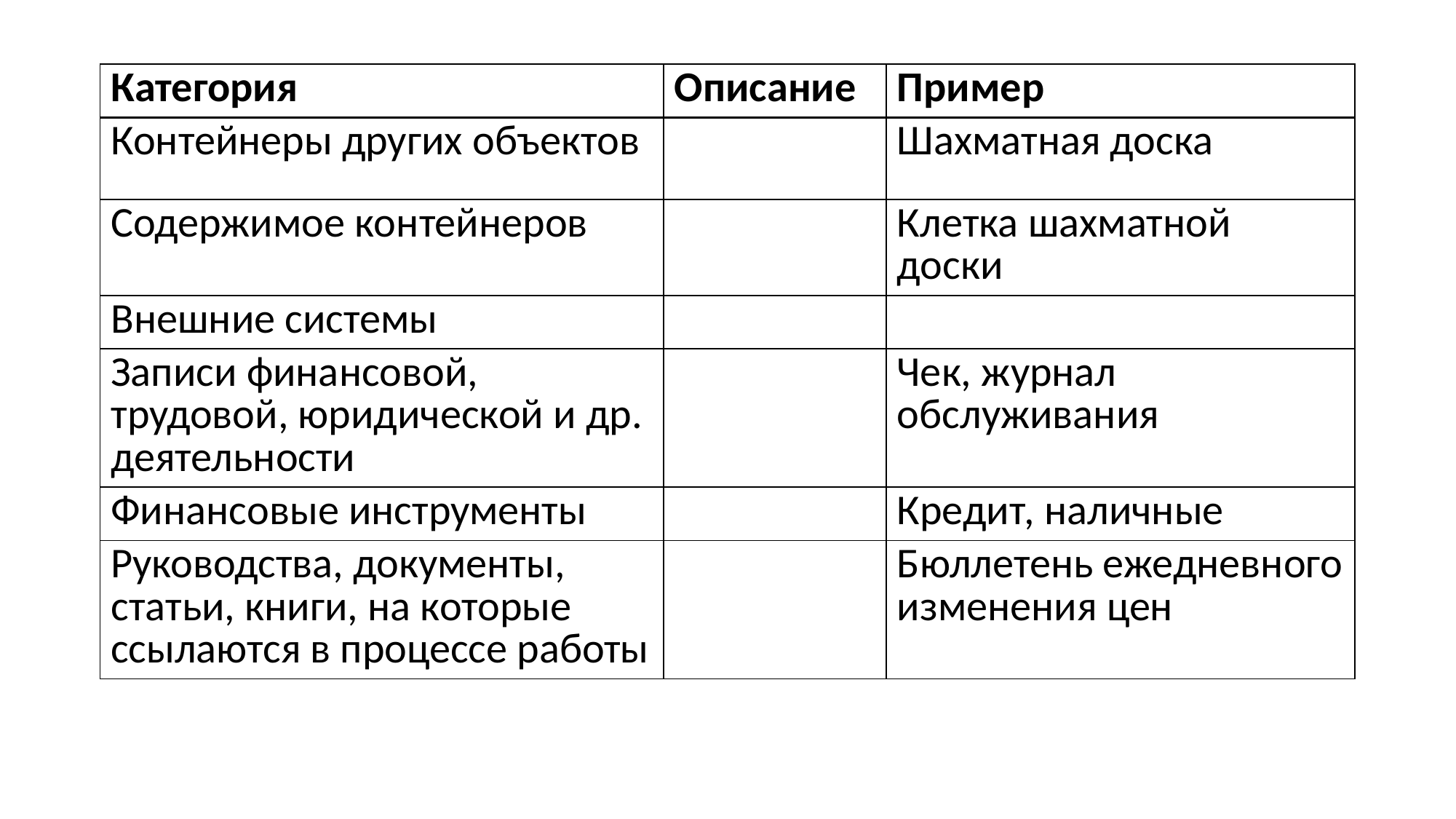

| Категория | Описание | Пример |
| --- | --- | --- |
| Контейнеры других объектов |  | Шахматная доска |
| Содержимое контейнеров |  | Клетка шахматной доски |
| Внешние системы |  |  |
| Записи финансовой, трудовой, юридической и др. деятельности |  | Чек, журнал обслуживания |
| Финансовые инструменты |  | Кредит, наличные |
| Руководства, документы, статьи, книги, на которые ссылаются в процессе работы |  | Бюллетень ежедневного изменения цен |